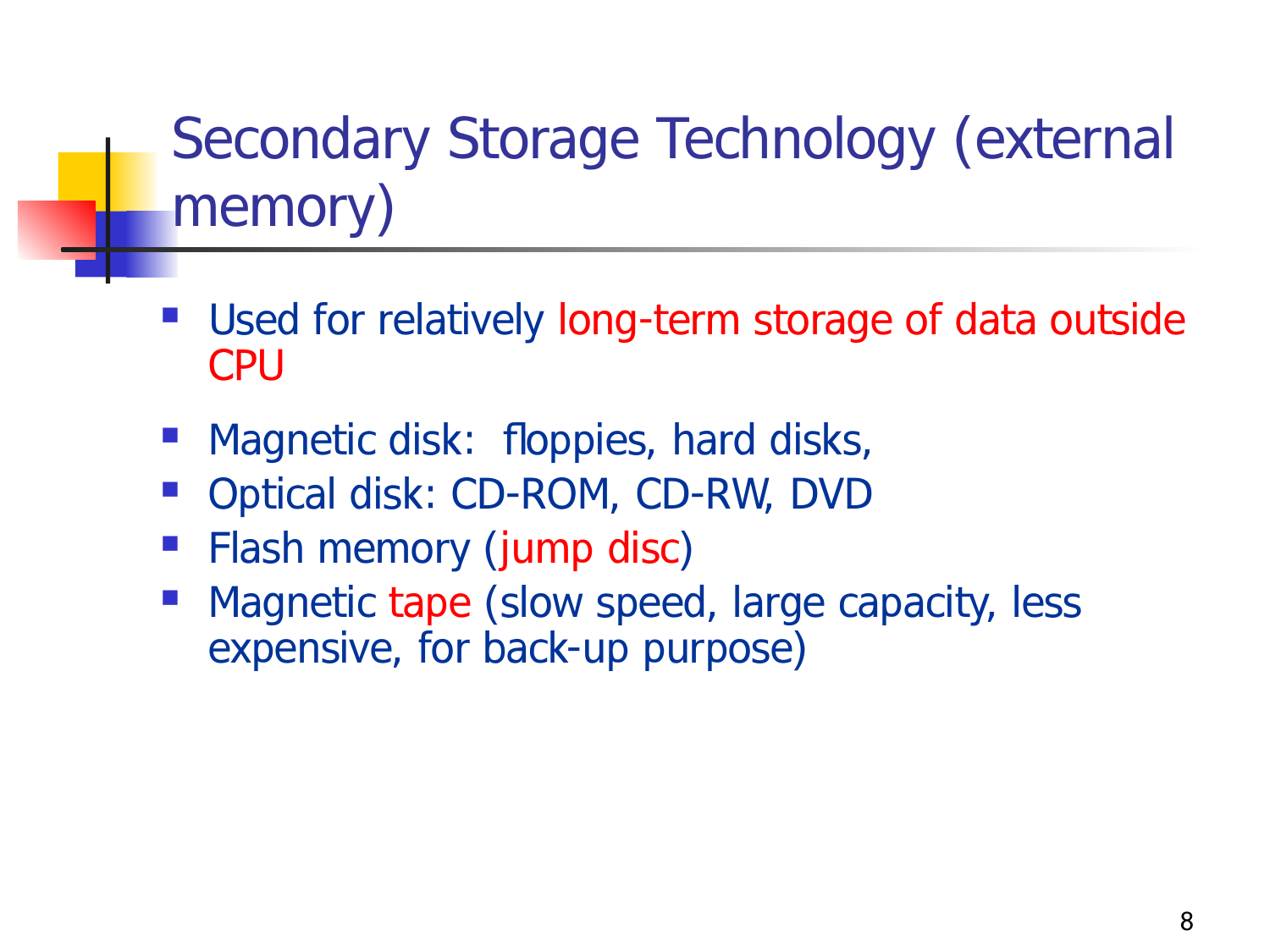

# Secondary Storage Technology (external memory)

Used for relatively long-term storage of data outside CPU

Magnetic disk:  floppies, hard disks,
Optical disk: CD-ROM, CD-RW, DVD
Flash memory (jump disc)
Magnetic tape (slow speed, large capacity, less expensive, for back-up purpose)

8